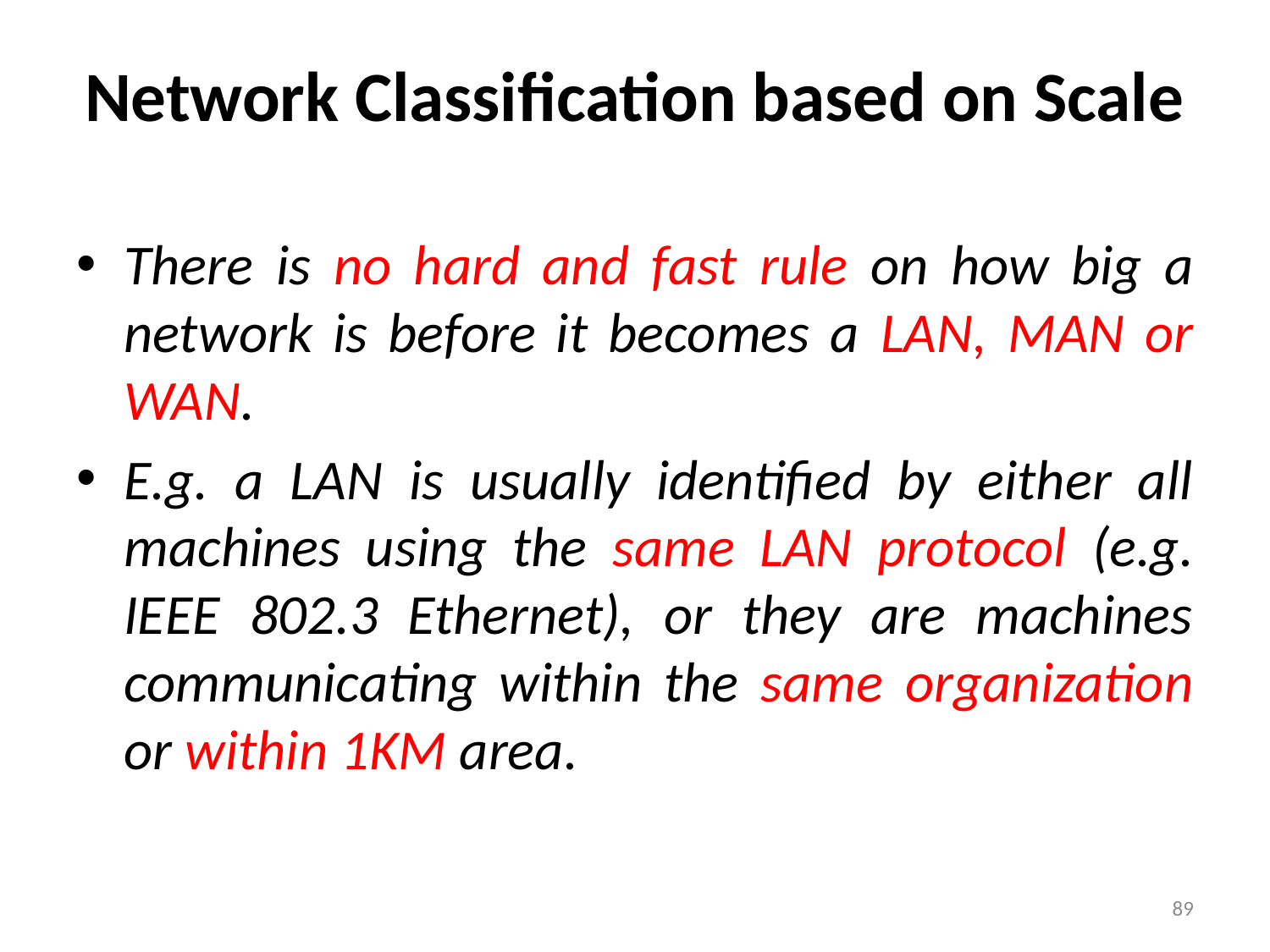

# Network Classification based on Scale
There is no hard and fast rule on how big a network is before it becomes a LAN, MAN or WAN.
E.g. a LAN is usually identified by either all machines using the same LAN protocol (e.g. IEEE 802.3 Ethernet), or they are machines communicating within the same organization or within 1KM area.
89